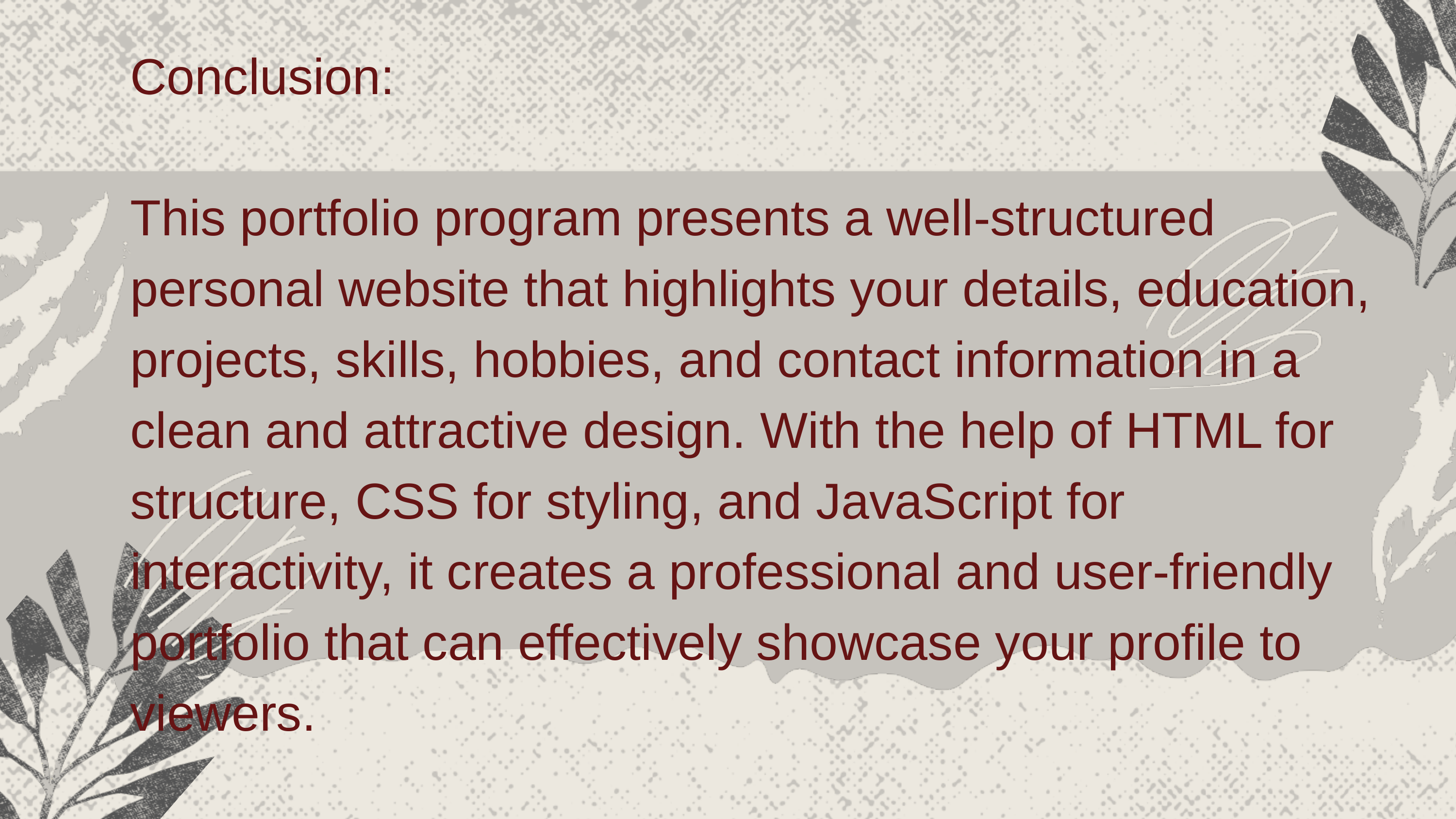

Conclusion:

This portfolio program presents a well-structured personal website that highlights your details, education, projects, skills, hobbies, and contact information in a clean and attractive design. With the help of HTML for structure, CSS for styling, and JavaScript for interactivity, it creates a professional and user-friendly portfolio that can effectively showcase your profile to viewers.